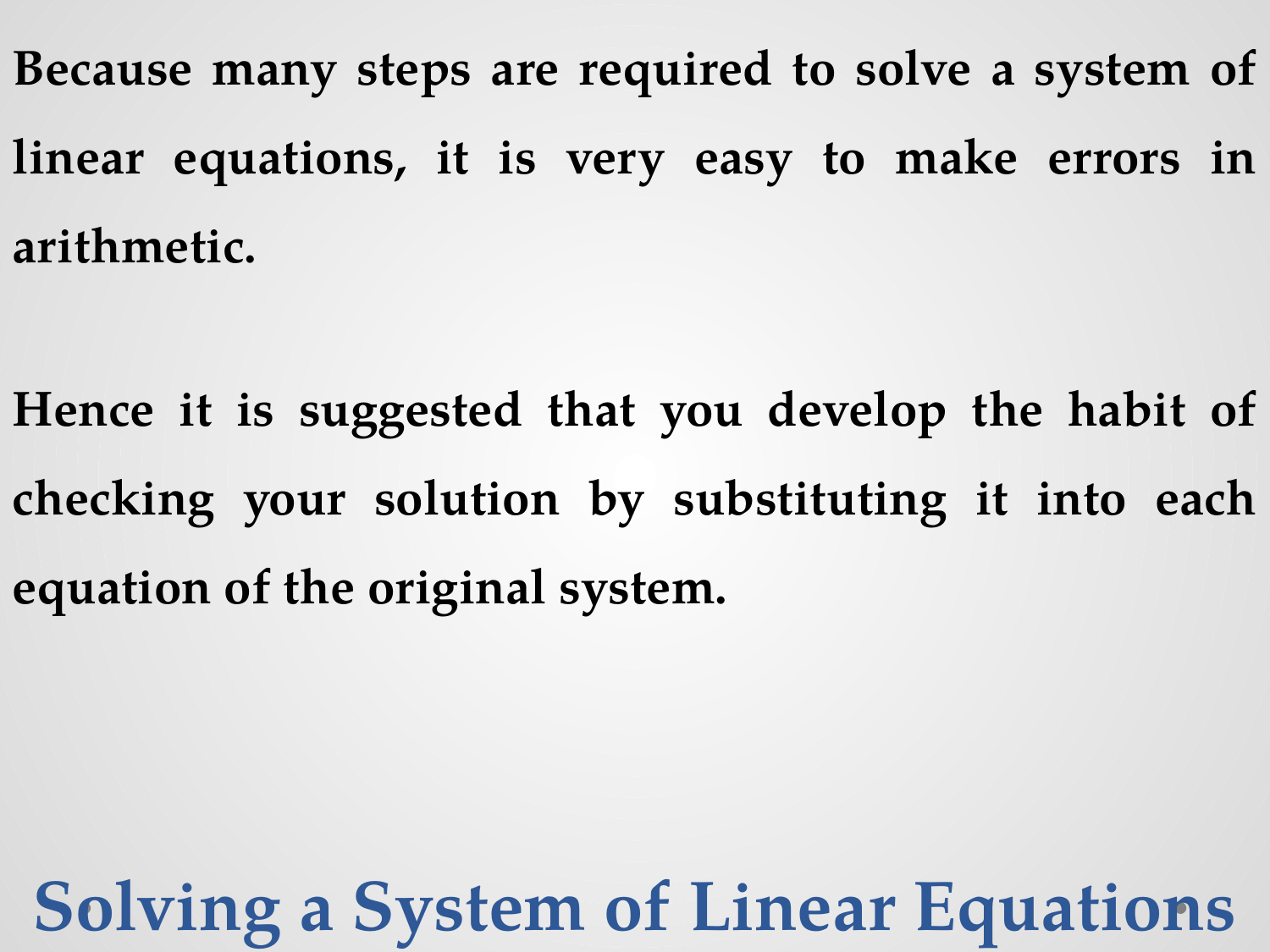

Because many steps are required to solve a system of linear equations, it is very easy to make errors in arithmetic.
Hence it is suggested that you develop the habit of checking your solution by substituting it into each equation of the original system.
Solving a System of Linear Equations